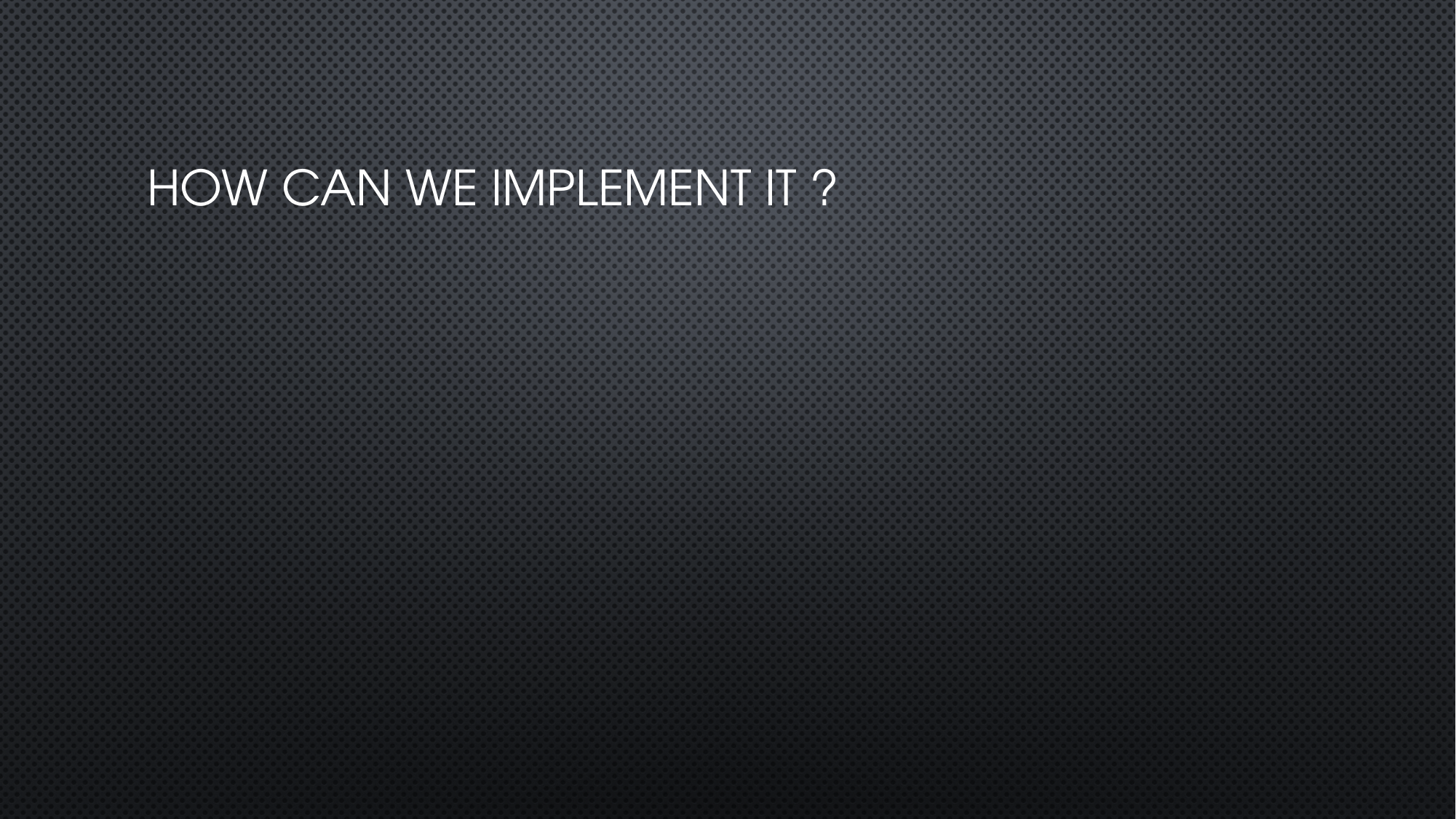

# How can we implement it ?